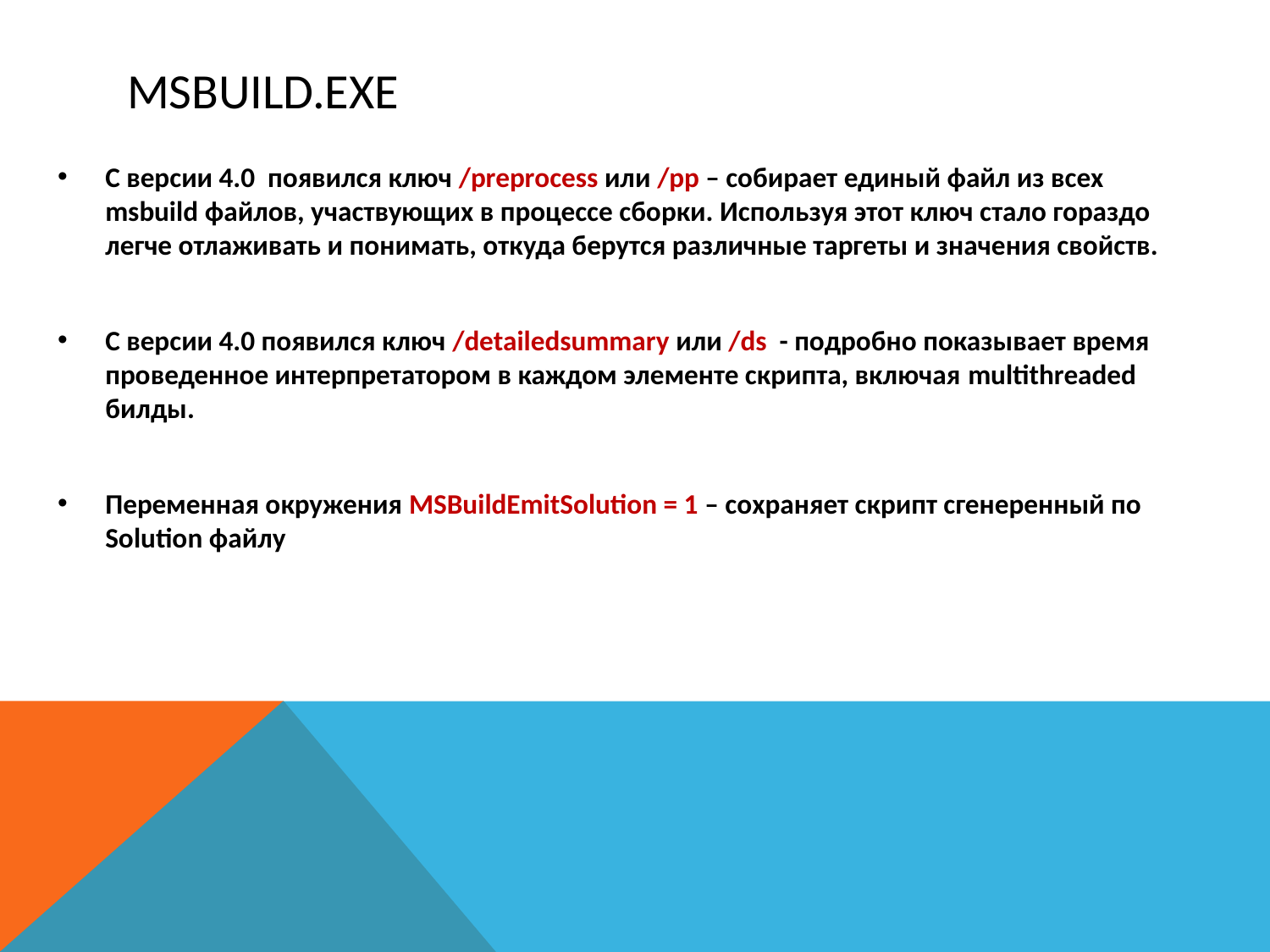

# MSBuild.exe
С версии 4.0  появился ключ /preprocess или /pp – собирает единый файл из всех msbuild файлов, участвующих в процессе сборки. Используя этот ключ стало гораздо легче отлаживать и понимать, откуда берутся различные таргеты и значения свойств.

С версии 4.0 появился ключ /detailedsummary или /ds  - подробно показывает время проведенное интерпретатором в каждом элементе скрипта, включая multithreaded билды.

Переменная окружения MSBuildEmitSolution = 1 – сохраняет скрипт сгенеренный по Solution файлу